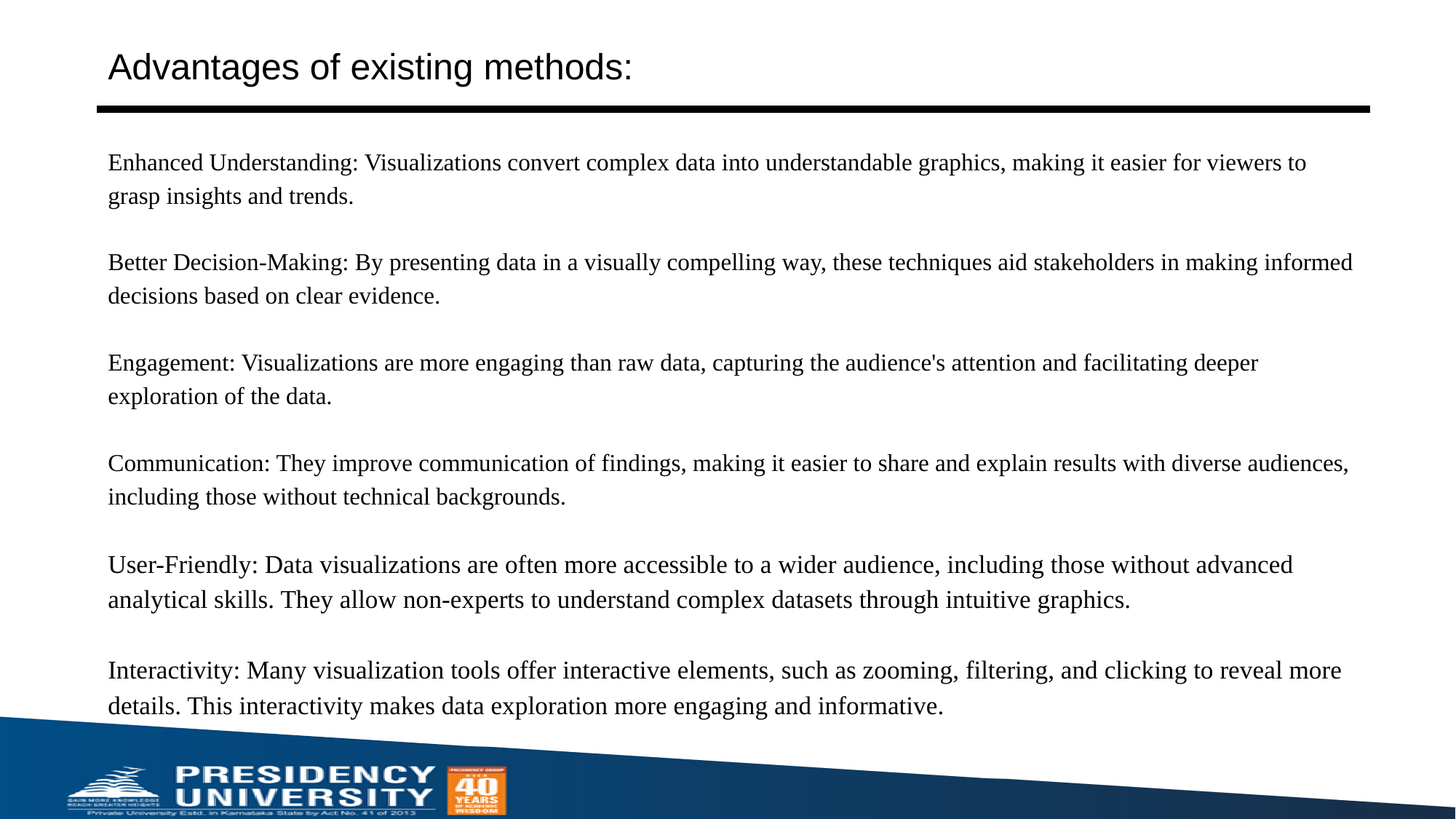

# Advantages of existing methods:
Enhanced Understanding: Visualizations convert complex data into understandable graphics, making it easier for viewers to grasp insights and trends.

Better Decision-Making: By presenting data in a visually compelling way, these techniques aid stakeholders in making informed decisions based on clear evidence.

Engagement: Visualizations are more engaging than raw data, capturing the audience's attention and facilitating deeper exploration of the data.

Communication: They improve communication of findings, making it easier to share and explain results with diverse audiences, including those without technical backgrounds.

User-Friendly: Data visualizations are often more accessible to a wider audience, including those without advanced analytical skills. They allow non-experts to understand complex datasets through intuitive graphics.

Interactivity: Many visualization tools offer interactive elements, such as zooming, filtering, and clicking to reveal more details. This interactivity makes data exploration more engaging and informative.